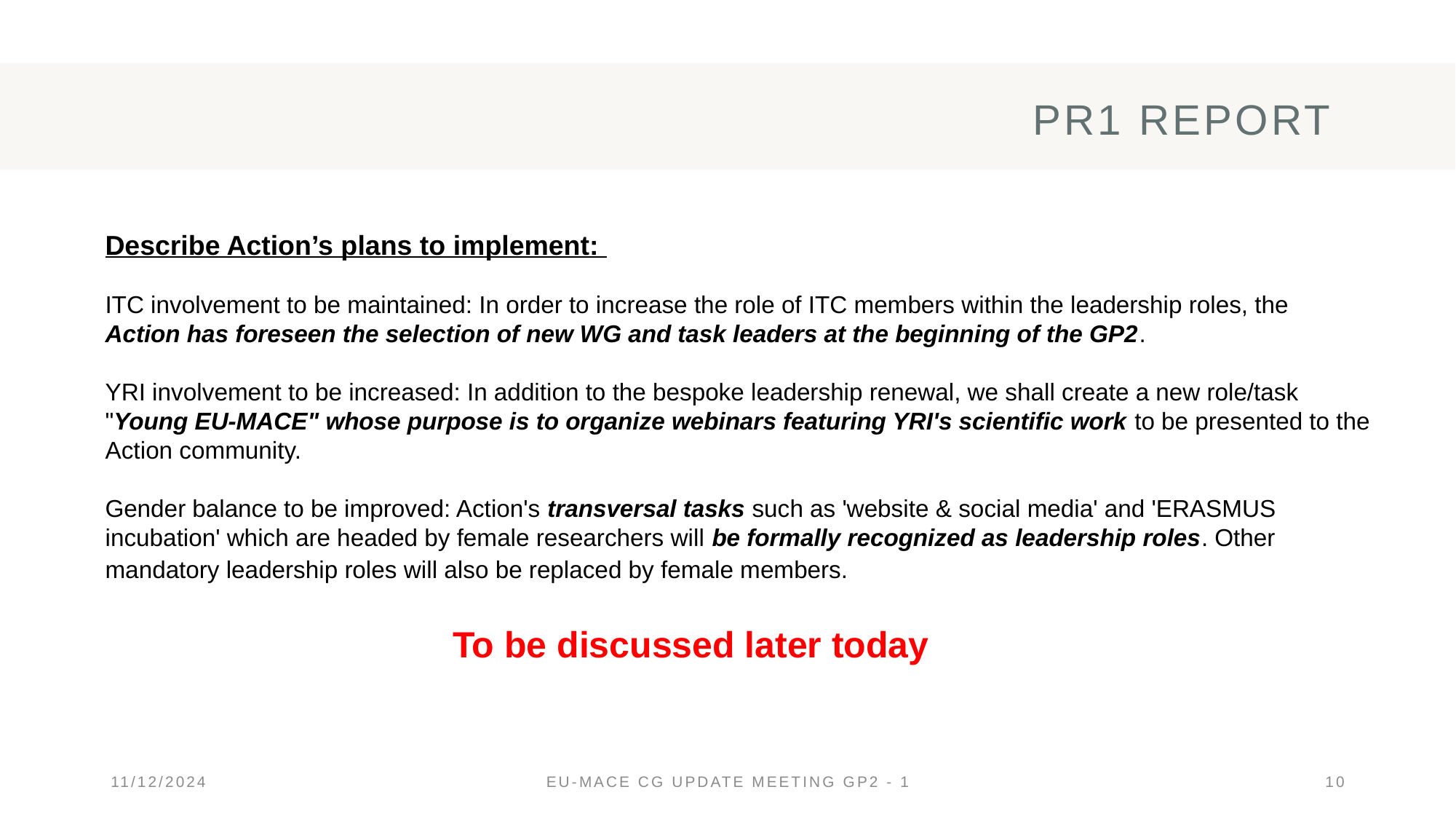

PR1 report
Describe Action’s plans to implement:

ITC involvement to be maintained: In order to increase the role of ITC members within the leadership roles, the Action has foreseen the selection of new WG and task leaders at the beginning of the GP2.

YRI involvement to be increased: In addition to the bespoke leadership renewal, we shall create a new role/task "Young EU-MACE" whose purpose is to organize webinars featuring YRI's scientific work to be presented to the Action community.

Gender balance to be improved: Action's transversal tasks such as 'website & social media' and 'ERASMUS incubation' which are headed by female researchers will be formally recognized as leadership roles. Other mandatory leadership roles will also be replaced by female members.
To be discussed later today
11/12/2024
EU-MACE CG update meeting GP2 - 1
10